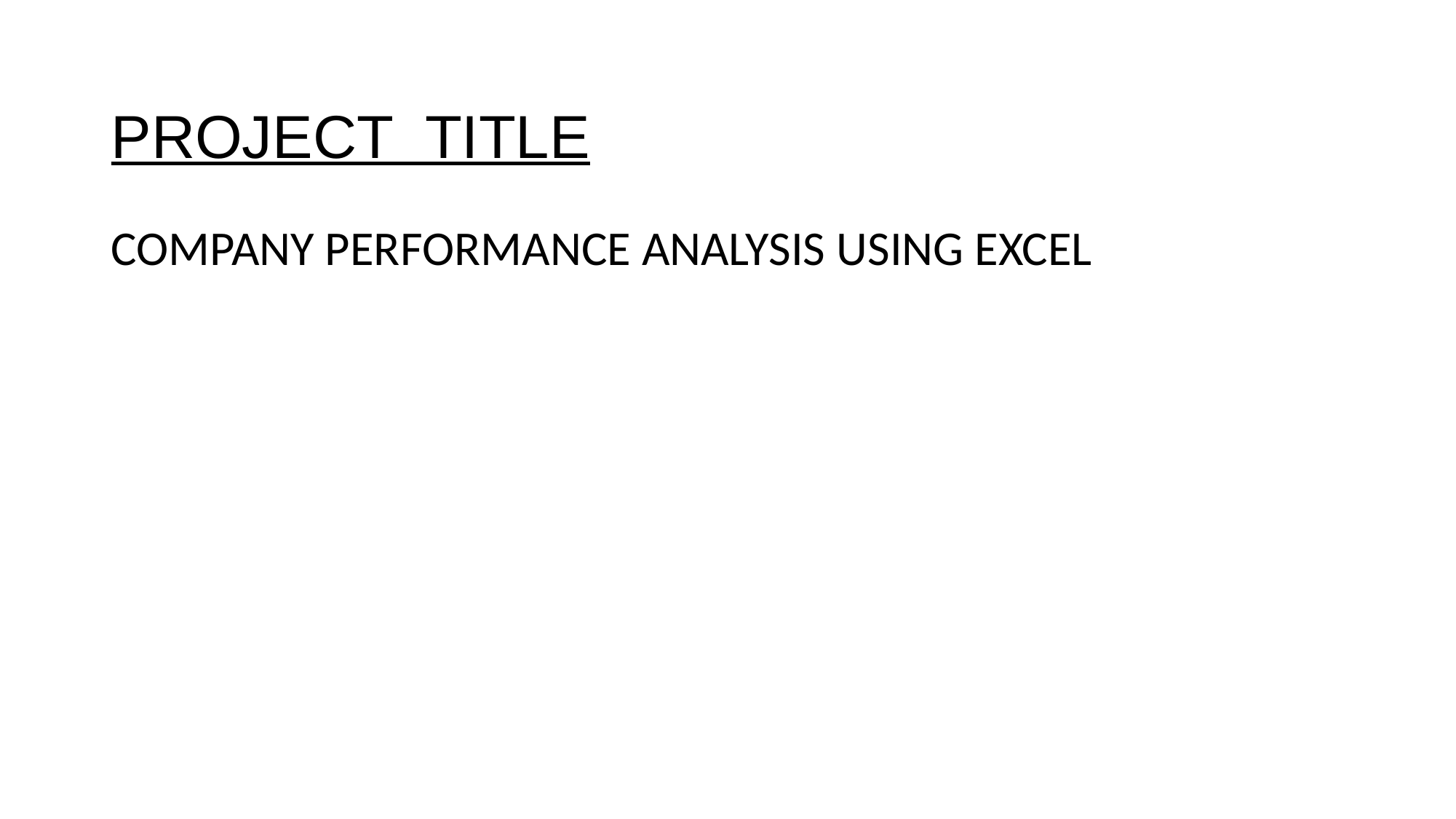

# PROJECT  TITLE
COMPANY PERFORMANCE ANALYSIS USING EXCEL